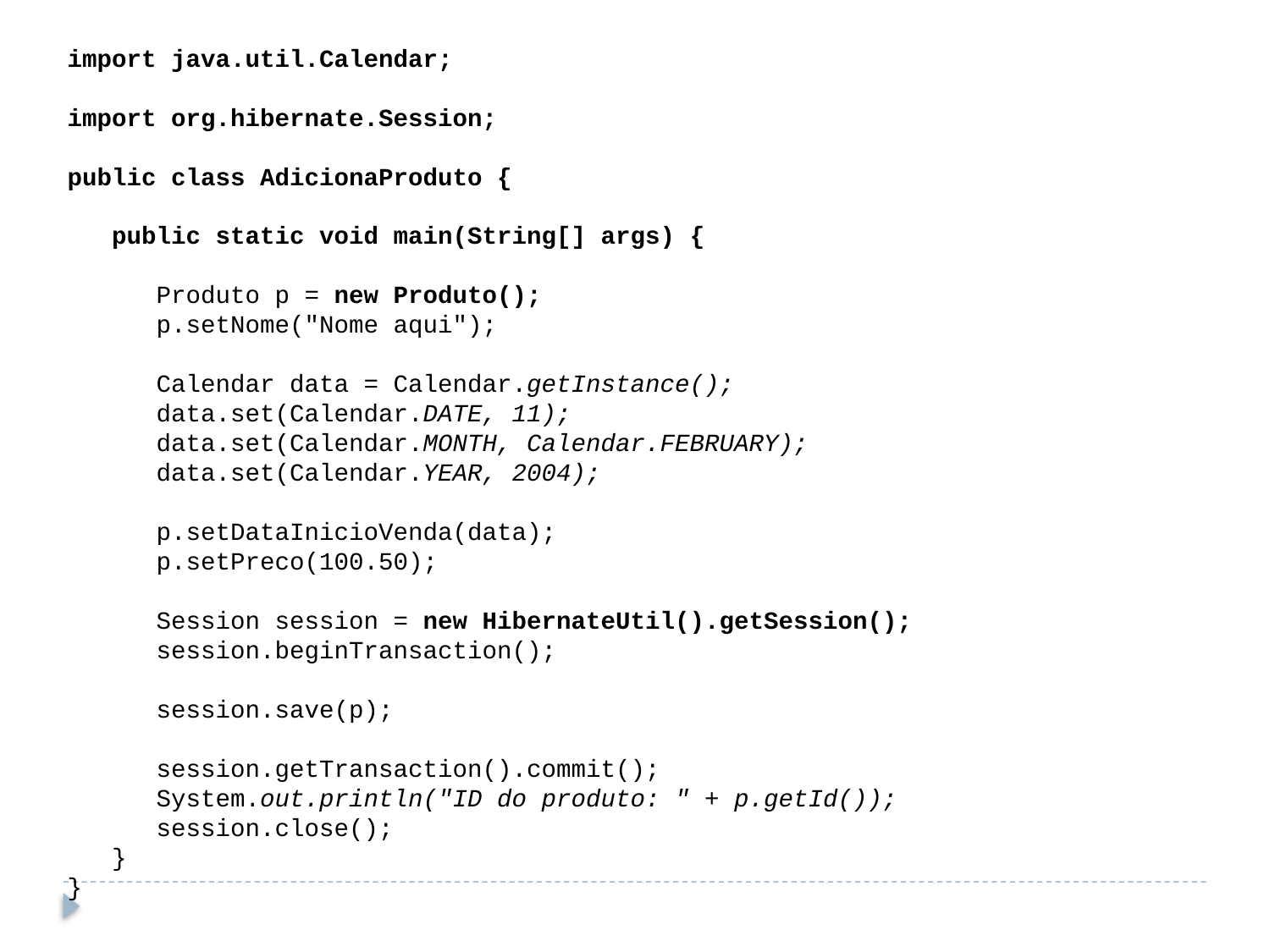

import java.util.Calendar;

import org.hibernate.Session;

public class AdicionaProduto {

   public static void main(String[] args) {

      Produto p = new Produto();
      p.setNome("Nome aqui");

      Calendar data = Calendar.getInstance();
      data.set(Calendar.DATE, 11);
      data.set(Calendar.MONTH, Calendar.FEBRUARY);
      data.set(Calendar.YEAR, 2004);

      p.setDataInicioVenda(data);
      p.setPreco(100.50);

      Session session = new HibernateUtil().getSession();
      session.beginTransaction();

      session.save(p);

      session.getTransaction().commit();
      System.out.println("ID do produto: " + p.getId());
      session.close();
   }
}